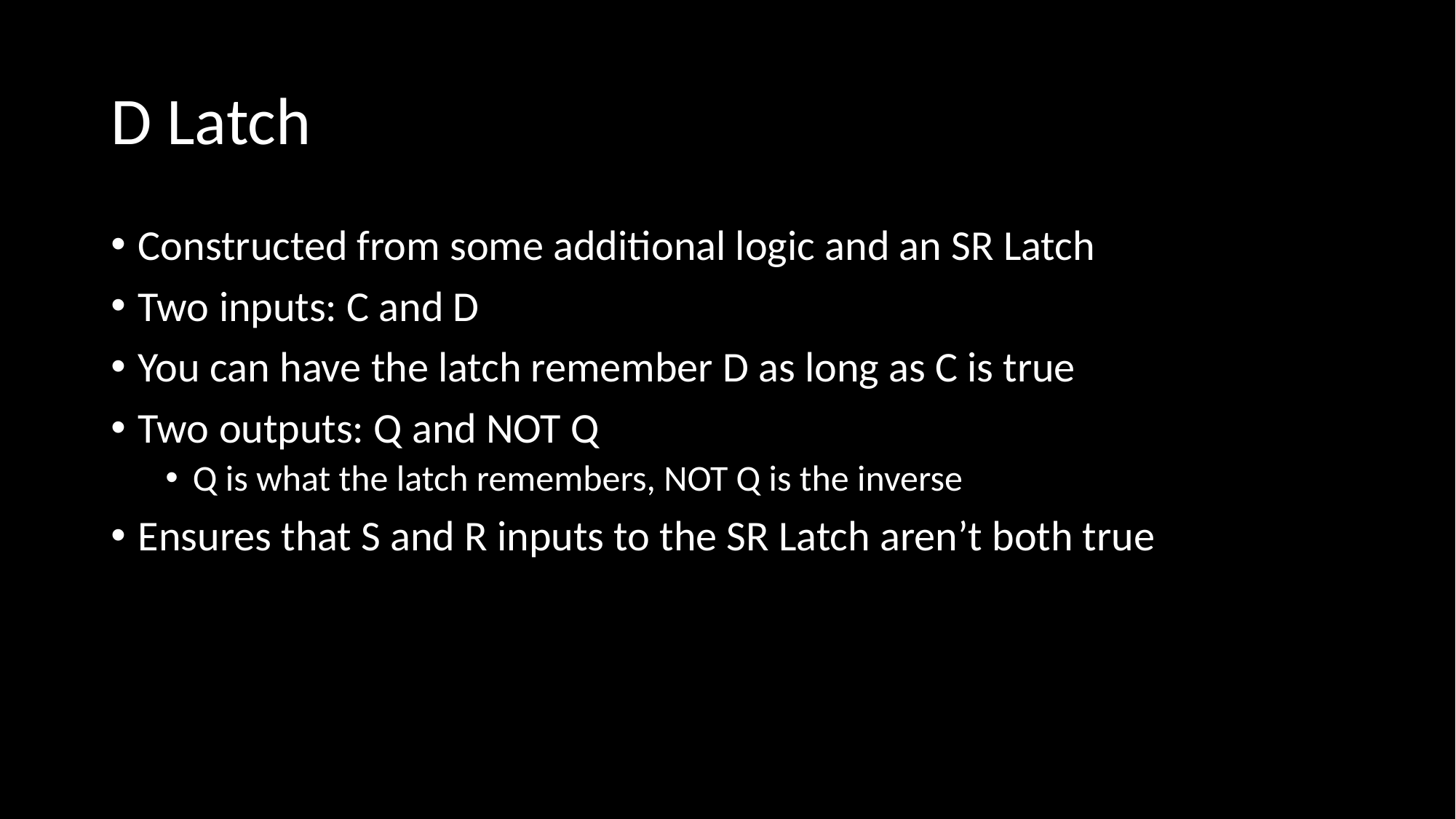

# D Latch
Constructed from some additional logic and an SR Latch
Two inputs: C and D
You can have the latch remember D as long as C is true
Two outputs: Q and NOT Q
Q is what the latch remembers, NOT Q is the inverse
Ensures that S and R inputs to the SR Latch aren’t both true